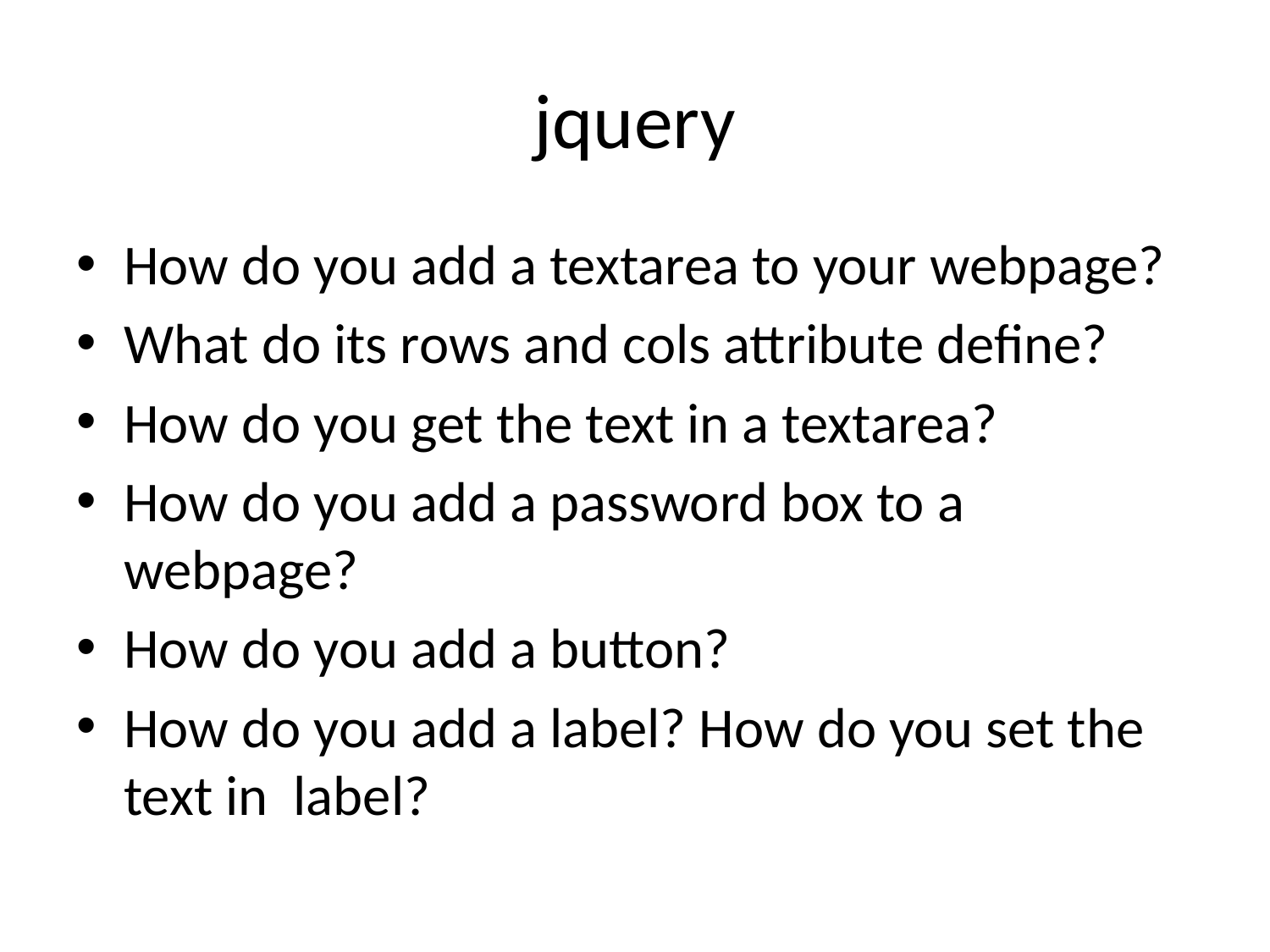

# jquery
How do you add a textarea to your webpage?
What do its rows and cols attribute define?
How do you get the text in a textarea?
How do you add a password box to a webpage?
How do you add a button?
How do you add a label? How do you set the text in  label?